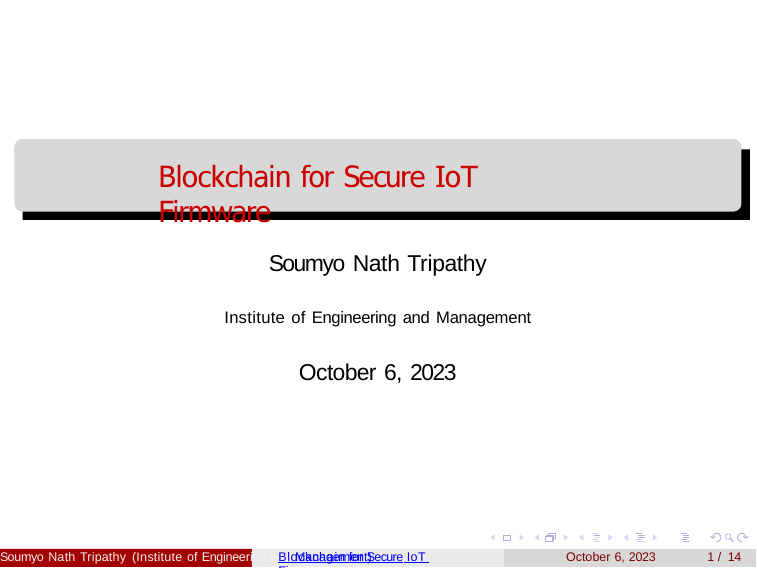

Blockchain for Secure IoT Firmware
Soumyo Nath Tripathy

Institute of Engineering and Management

October 6, 2023

Soumyo Nath Tripathy (Institute of Engineer
Blockchain for Secure IoT Firmware
October 6, 2023
1 / 14
ing and Management)